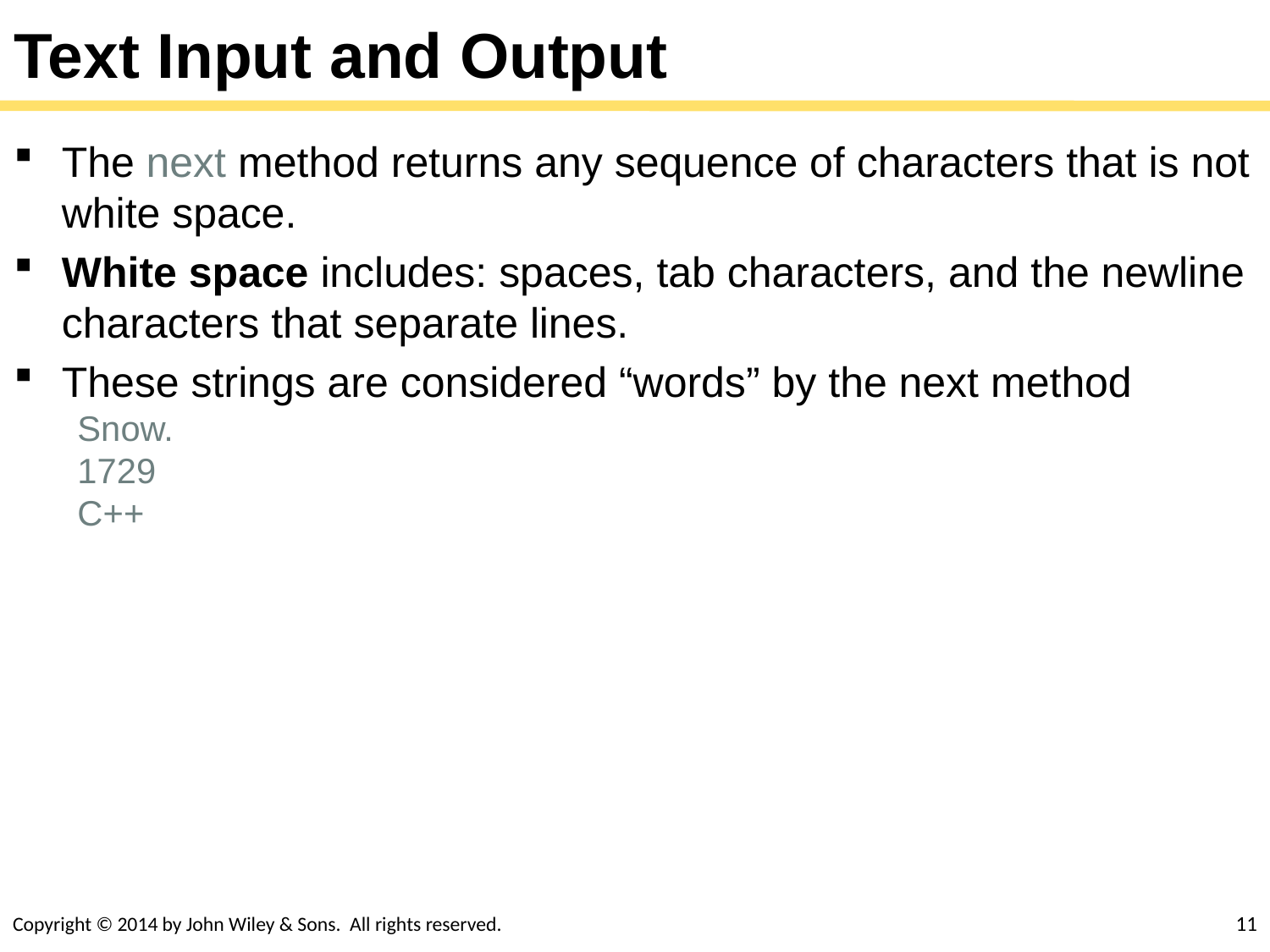

# Text Input and Output
The next method returns any sequence of characters that is not white space.
White space includes: spaces, tab characters, and the newline characters that separate lines.
These strings are considered “words” by the next method
Snow.
1729
C++